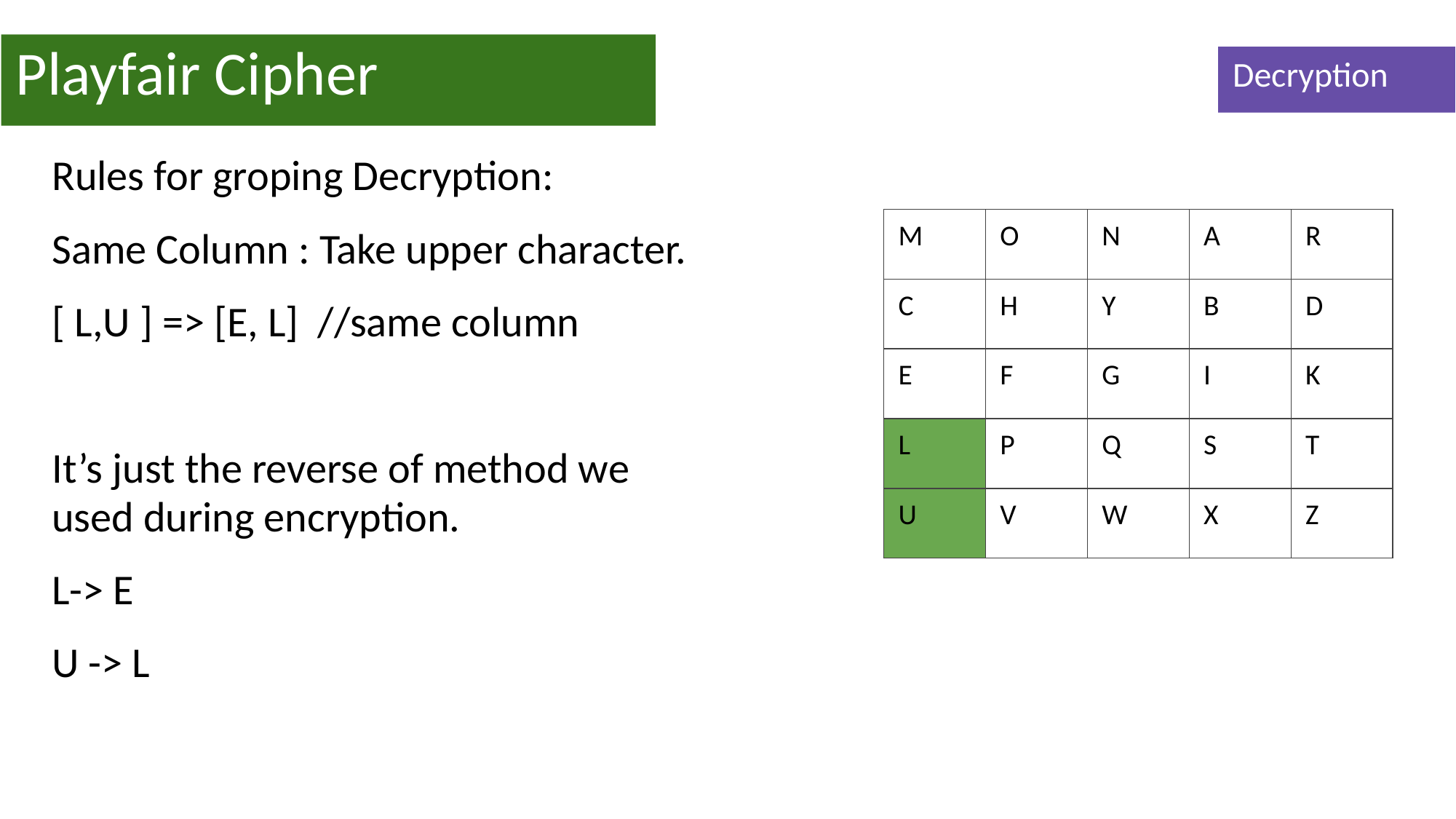

# Playfair Cipher
Decryption
Rules for groping Decryption:
Same Column : Take upper character.
[ L,U ] => [E, L]  //same column

It’s just the reverse of method we used during encryption.
L-> E
U -> L

| M | O | N | A | R |
| --- | --- | --- | --- | --- |
| C | H | Y | B | D |
| E | F | G | I | K |
| L | P | Q | S | T |
| U | V | W | X | Z |